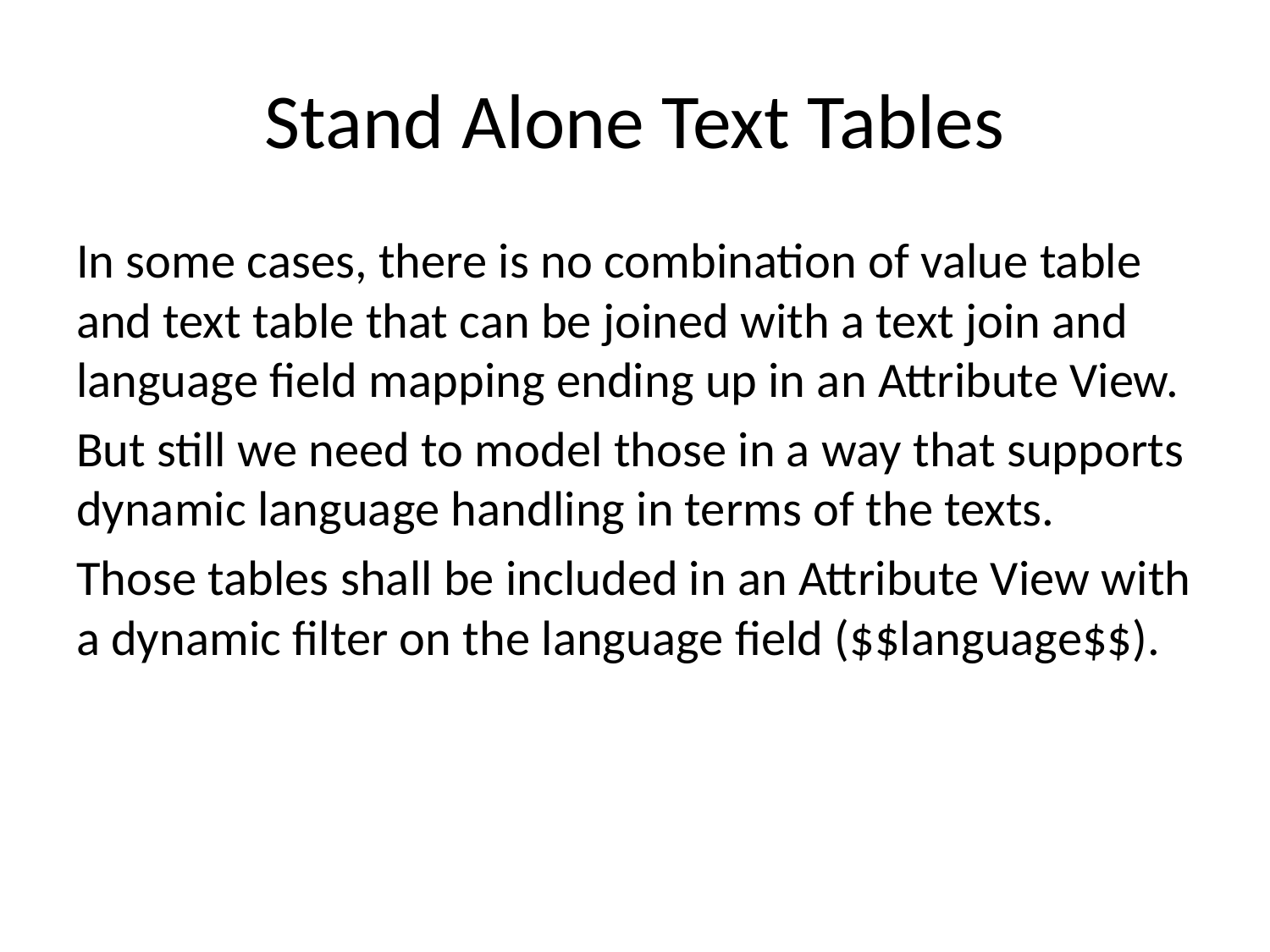

# Stand Alone Text Tables
In some cases, there is no combination of value table and text table that can be joined with a text join and language field mapping ending up in an Attribute View.
But still we need to model those in a way that supports dynamic language handling in terms of the texts.
Those tables shall be included in an Attribute View with a dynamic filter on the language field ($$language$$).